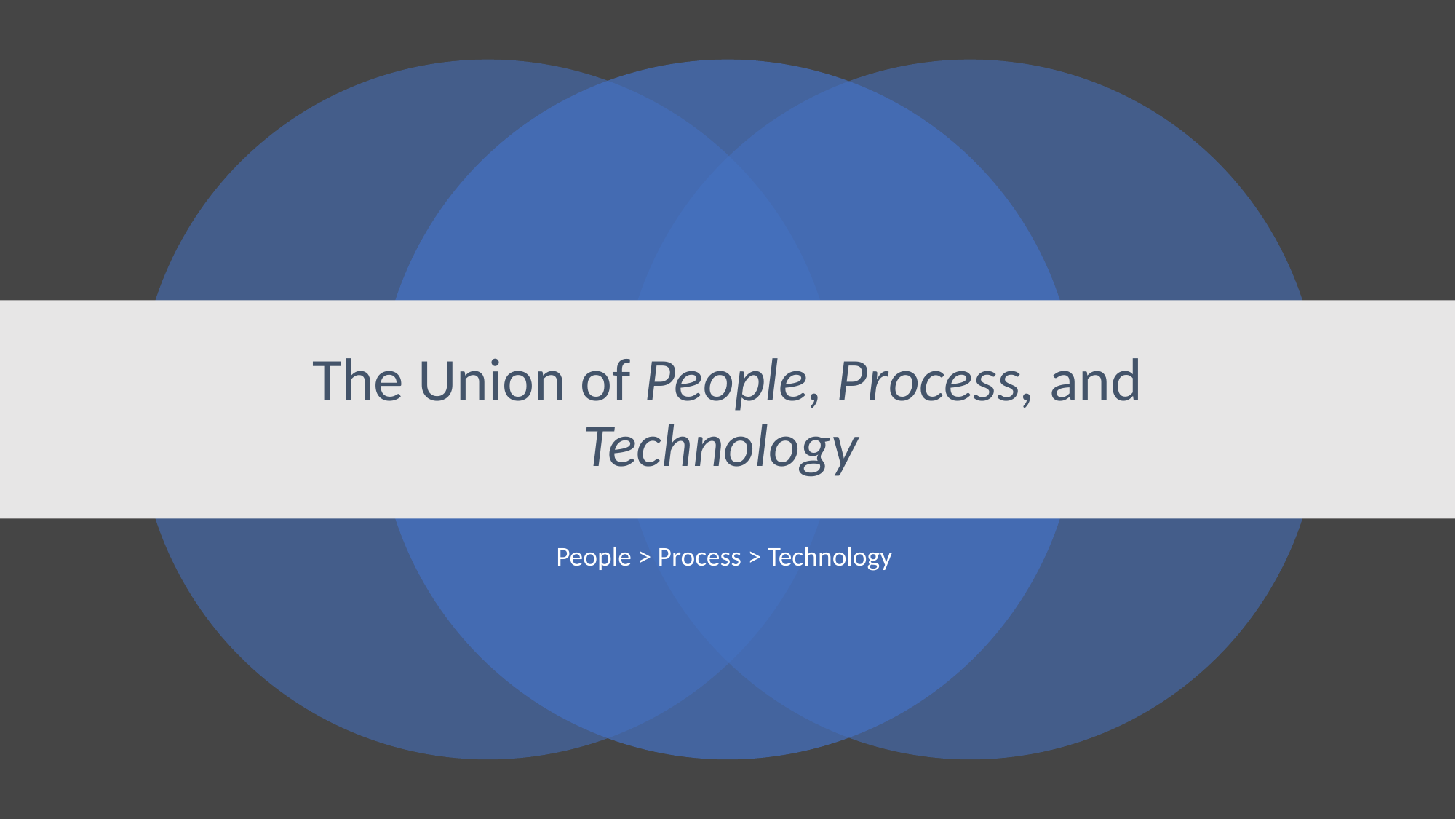

# The Union of People, Process, and Technology
People > Process > Technology